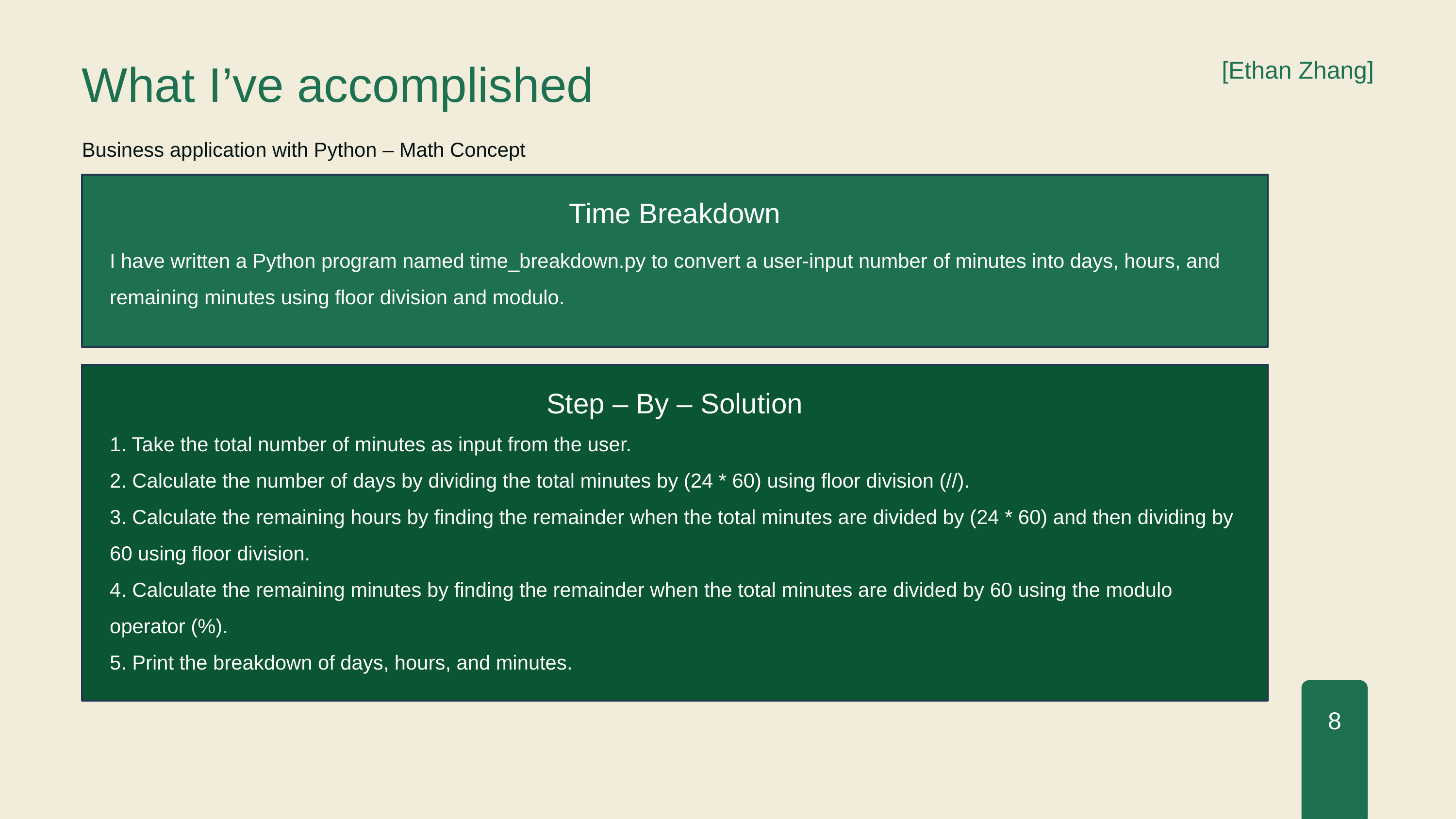

[Ethan Zhang]
What I’ve accomplished
Business application with Python – Math Concept
Time Breakdown
I have written a Python program named time_breakdown.py to convert a user-input number of minutes into days, hours, and remaining minutes using floor division and modulo.
Step – By – Solution
1. Take the total number of minutes as input from the user.
2. Calculate the number of days by dividing the total minutes by (24 * 60) using floor division (//).
3. Calculate the remaining hours by finding the remainder when the total minutes are divided by (24 * 60) and then dividing by 60 using floor division.
4. Calculate the remaining minutes by finding the remainder when the total minutes are divided by 60 using the modulo operator (%).
5. Print the breakdown of days, hours, and minutes.

8